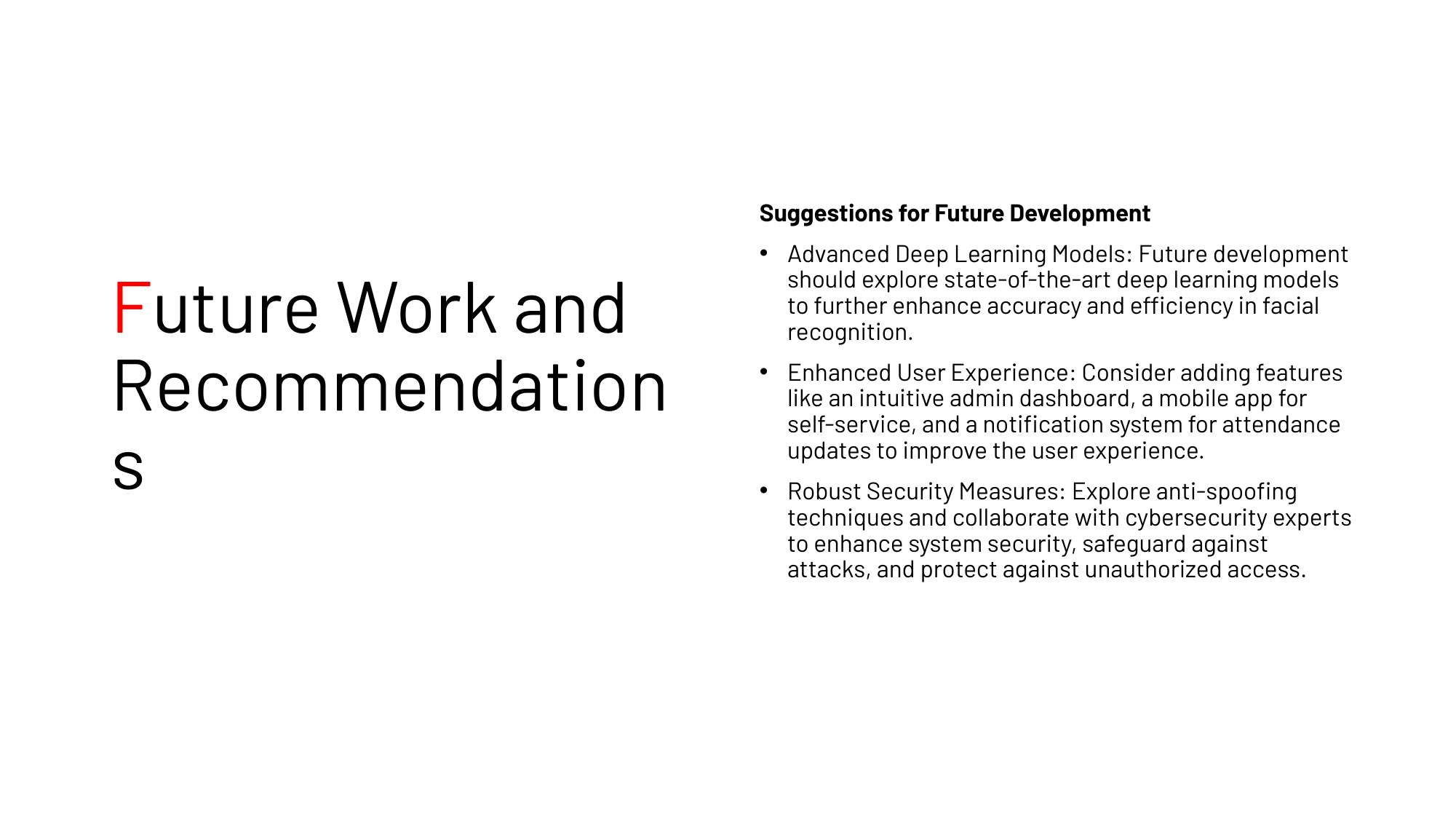

# Future Work and Recommendations
Suggestions for Future Development
Advanced Deep Learning Models: Future development should explore state-of-the-art deep learning models to further enhance accuracy and efficiency in facial recognition.
Enhanced User Experience: Consider adding features like an intuitive admin dashboard, a mobile app for self-service, and a notification system for attendance updates to improve the user experience.
Robust Security Measures: Explore anti-spoofing techniques and collaborate with cybersecurity experts to enhance system security, safeguard against attacks, and protect against unauthorized access.